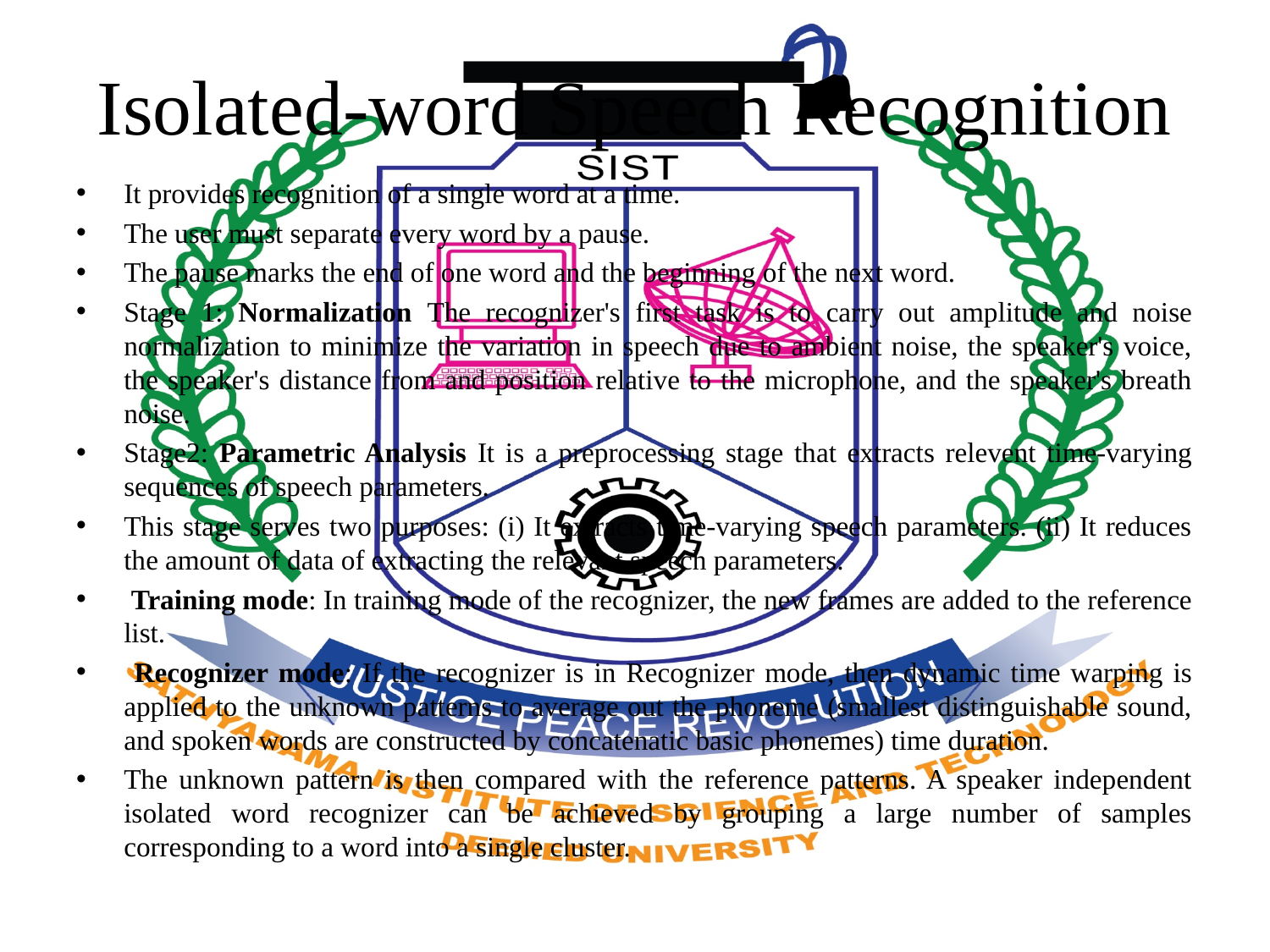

# Isolated-word Speech Recognition
It provides recognition of a single word at a time.
The user must separate every word by a pause.
The pause marks the end of one word and the beginning of the next word.
Stage 1: Normalization The recognizer's first task is to carry out amplitude and noise normalization to minimize the variation in speech due to ambient noise, the speaker's voice, the speaker's distance from and position relative to the microphone, and the speaker's breath noise.
Stage2: Parametric Analysis It is a preprocessing stage that extracts relevent time-varying sequences of speech parameters.
This stage serves two purposes: (i) It extracts time-varying speech parameters. (ii) It reduces the amount of data of extracting the relevant speech parameters.
 Training mode: In training mode of the recognizer, the new frames are added to the reference list.
 Recognizer mode: If the recognizer is in Recognizer mode, then dynamic time warping is applied to the unknown patterns to average out the phoneme (smallest distinguishable sound, and spoken words are constructed by concatenatic basic phonemes) time duration.
The unknown pattern is then compared with the reference patterns. A speaker independent isolated word recognizer can be achieved by grouping a large number of samples corresponding to a word into a single cluster.